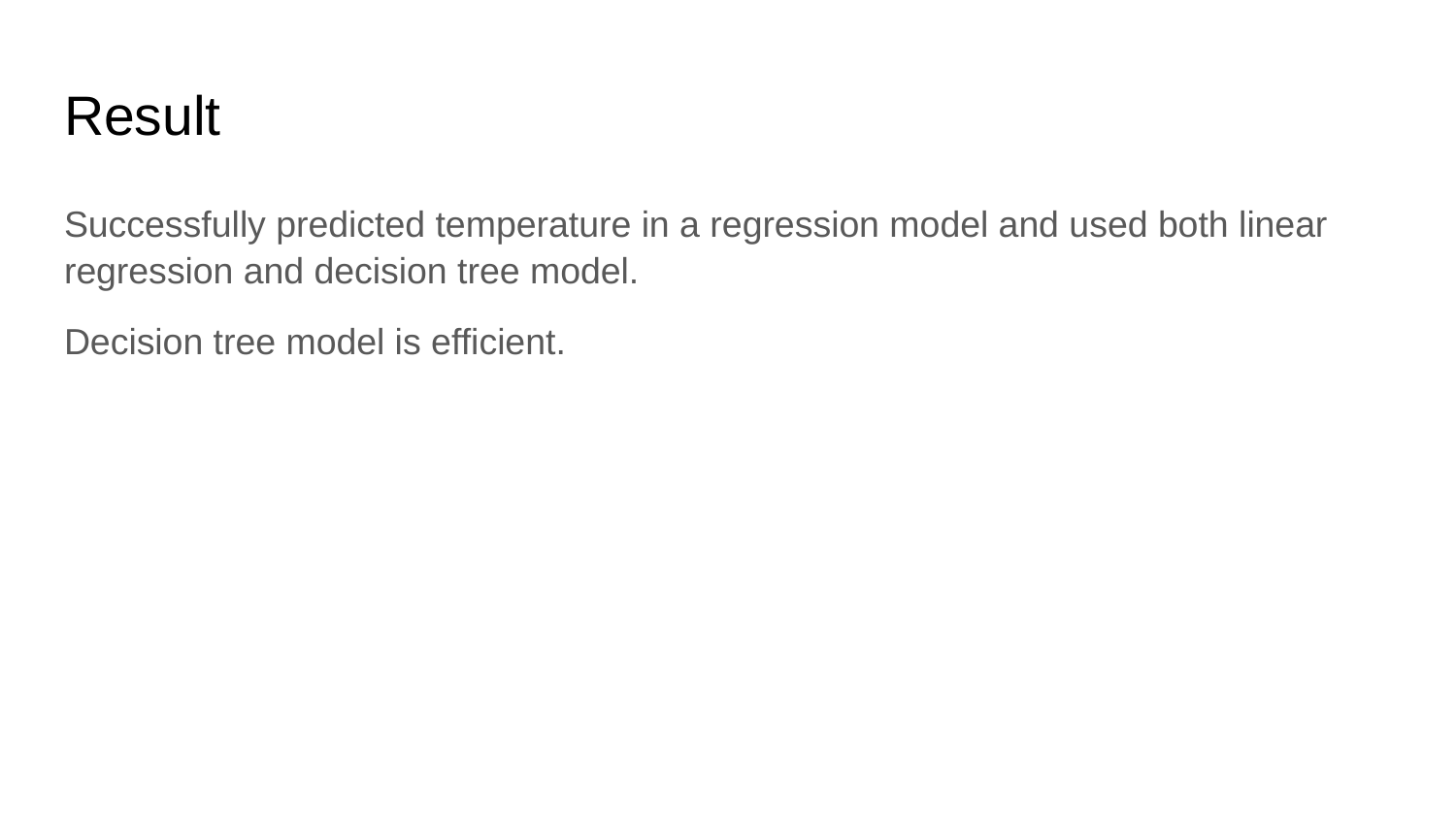

# Result
Successfully predicted temperature in a regression model and used both linear regression and decision tree model.
Decision tree model is efficient.